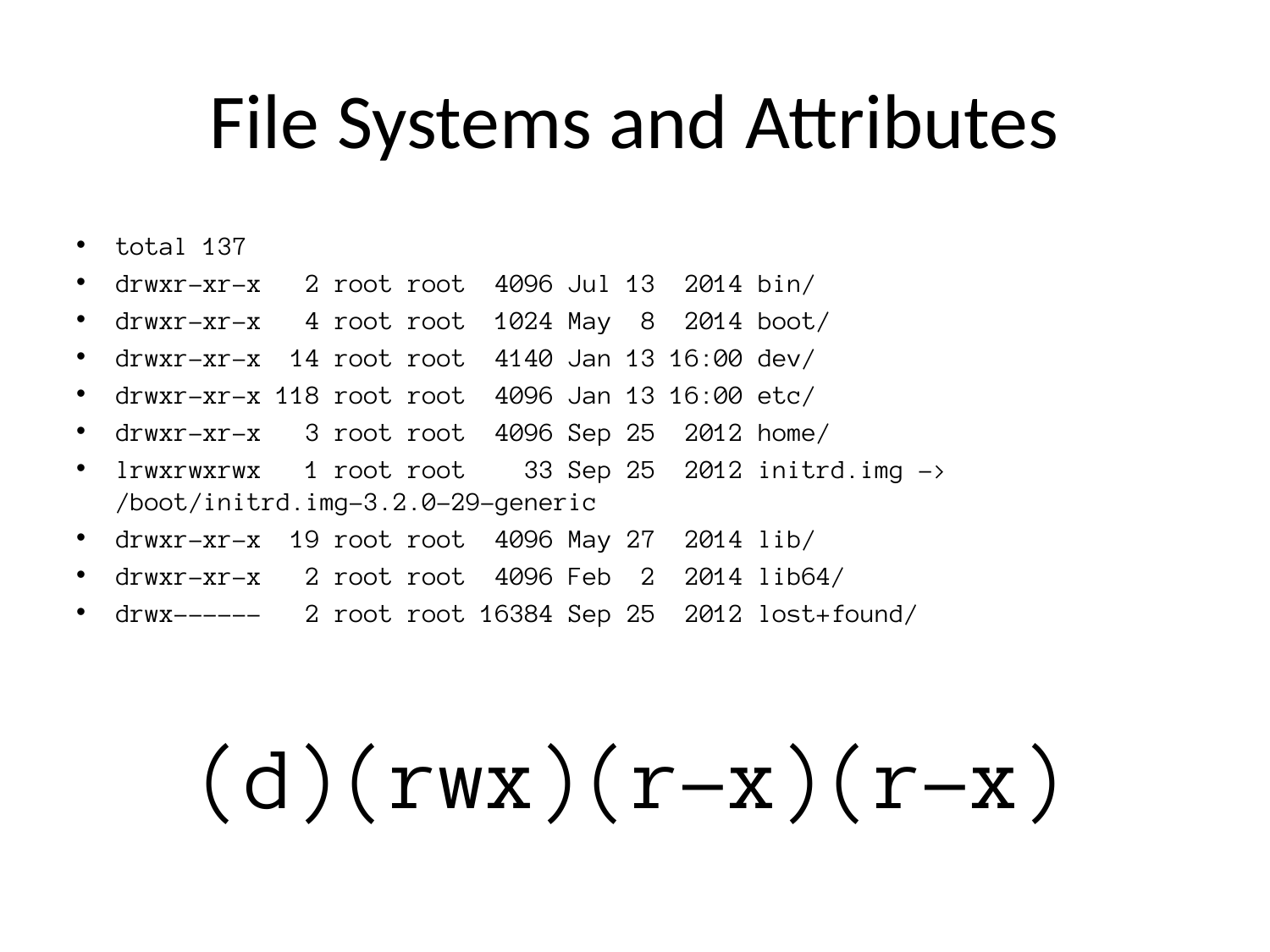

# File Systems and Attributes
total 137
drwxr-xr-x   2 root root  4096 Jul 13  2014 bin/
drwxr-xr-x   4 root root  1024 May  8  2014 boot/
drwxr-xr-x  14 root root  4140 Jan 13 16:00 dev/
drwxr-xr-x 118 root root  4096 Jan 13 16:00 etc/
drwxr-xr-x   3 root root  4096 Sep 25  2012 home/
lrwxrwxrwx   1 root root    33 Sep 25  2012 initrd.img -> /boot/initrd.img-3.2.0-29-generic
drwxr-xr-x  19 root root  4096 May 27  2014 lib/
drwxr-xr-x   2 root root  4096 Feb  2  2014 lib64/
drwx------   2 root root 16384 Sep 25  2012 lost+found/

(d)(rwx)(r-x)(r-x)